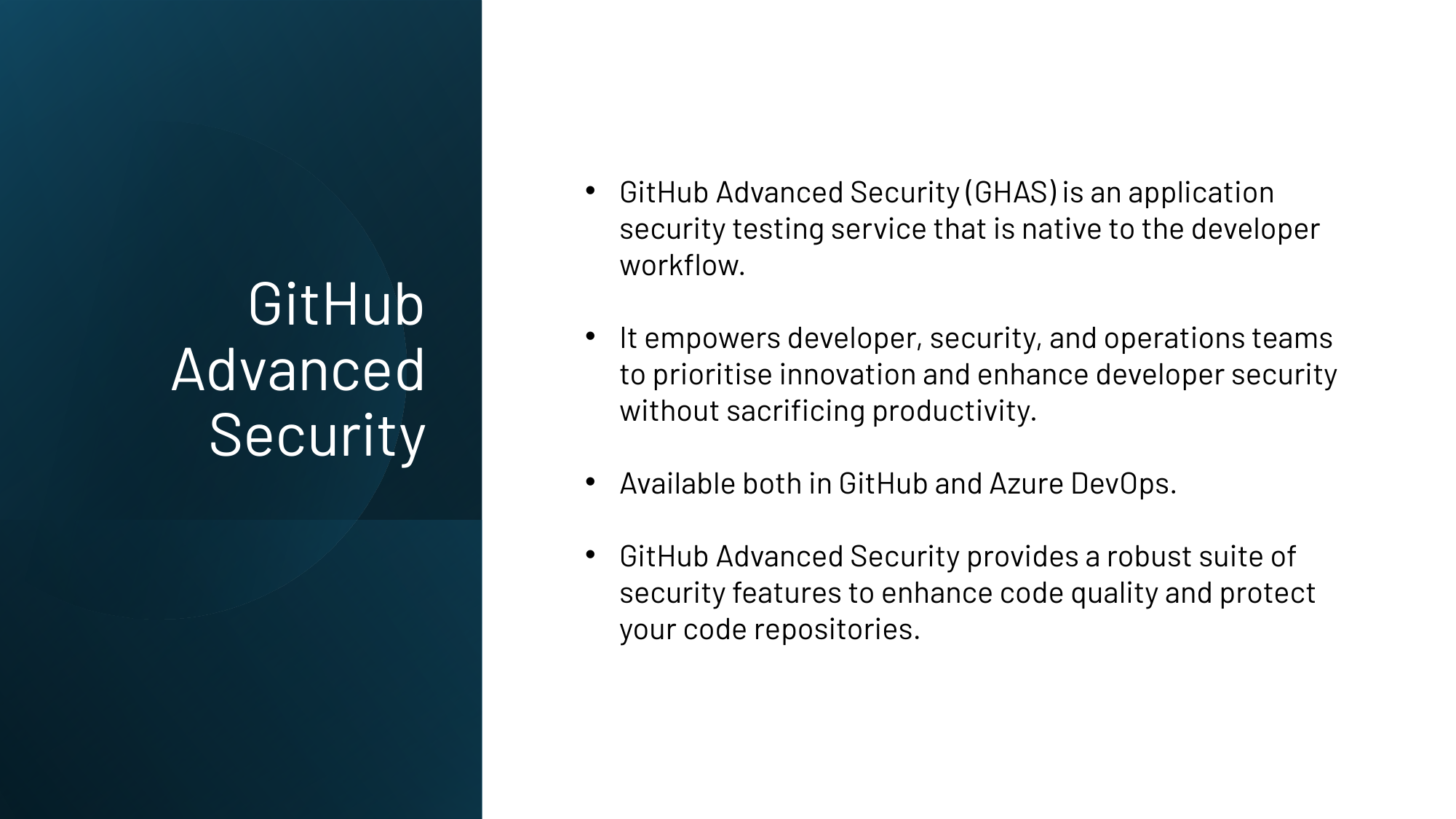

GitHub Advanced Security
GitHub Advanced Security (GHAS) is an application security testing service that is native to the developer workflow.

It empowers developer, security, and operations teams to prioritise innovation and enhance developer security without sacrificing productivity.

Available both in GitHub and Azure DevOps.

GitHub Advanced Security provides a robust suite of security features to enhance code quality and protect your code repositories.